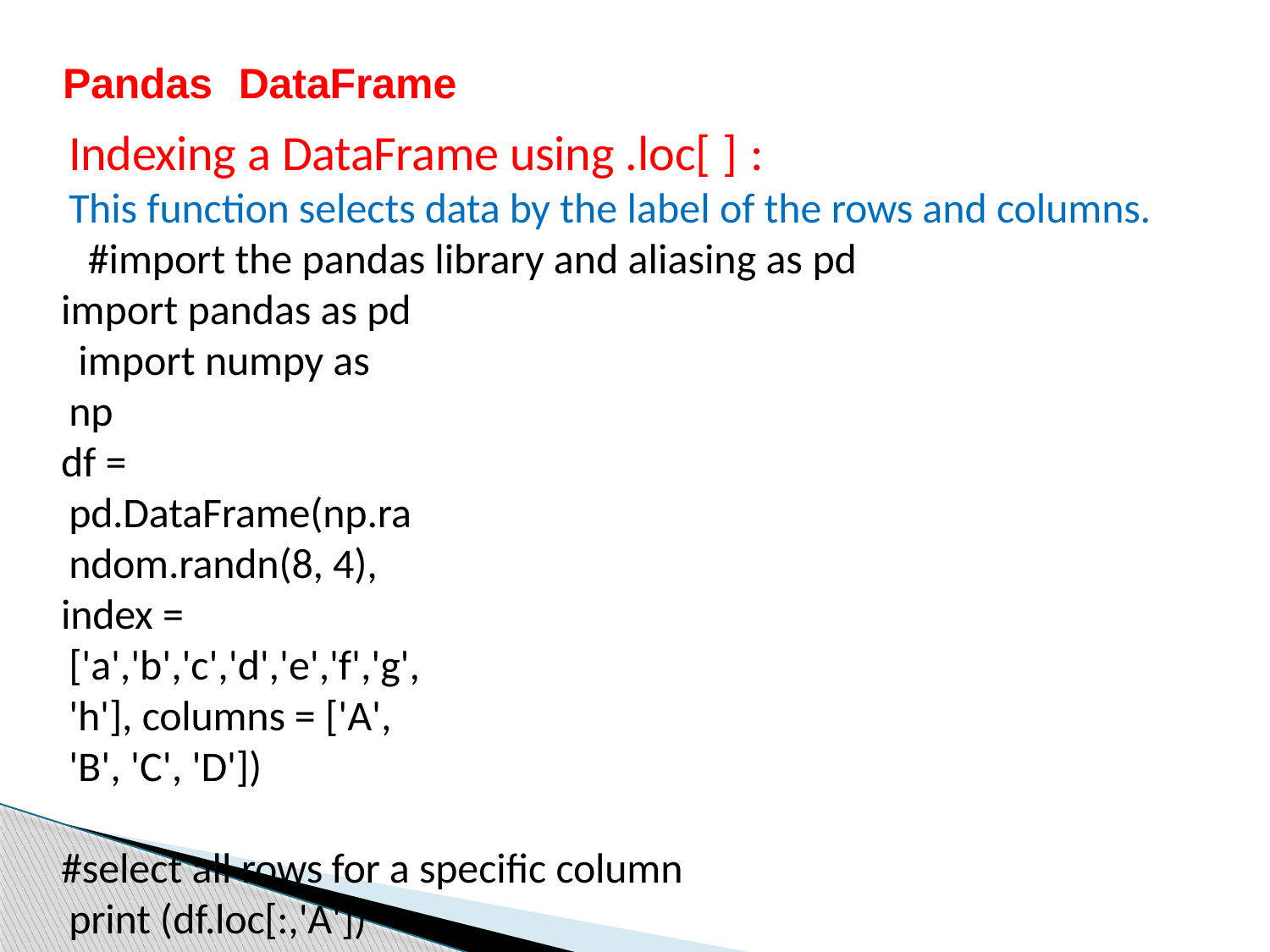

Pandas	DataFrame
Indexing a DataFrame using .loc[ ] :
This function selects data by the label of the rows and columns.  #import the pandas library and aliasing as pd
import pandas as pd  import numpy as np
df = pd.DataFrame(np.random.randn(8, 4),
index = ['a','b','c','d','e','f','g','h'], columns = ['A', 'B', 'C', 'D'])

#select all rows for a specific column  print (df.loc[:,'A'])
#select row for a specific column
print (df.loc['b','A'])